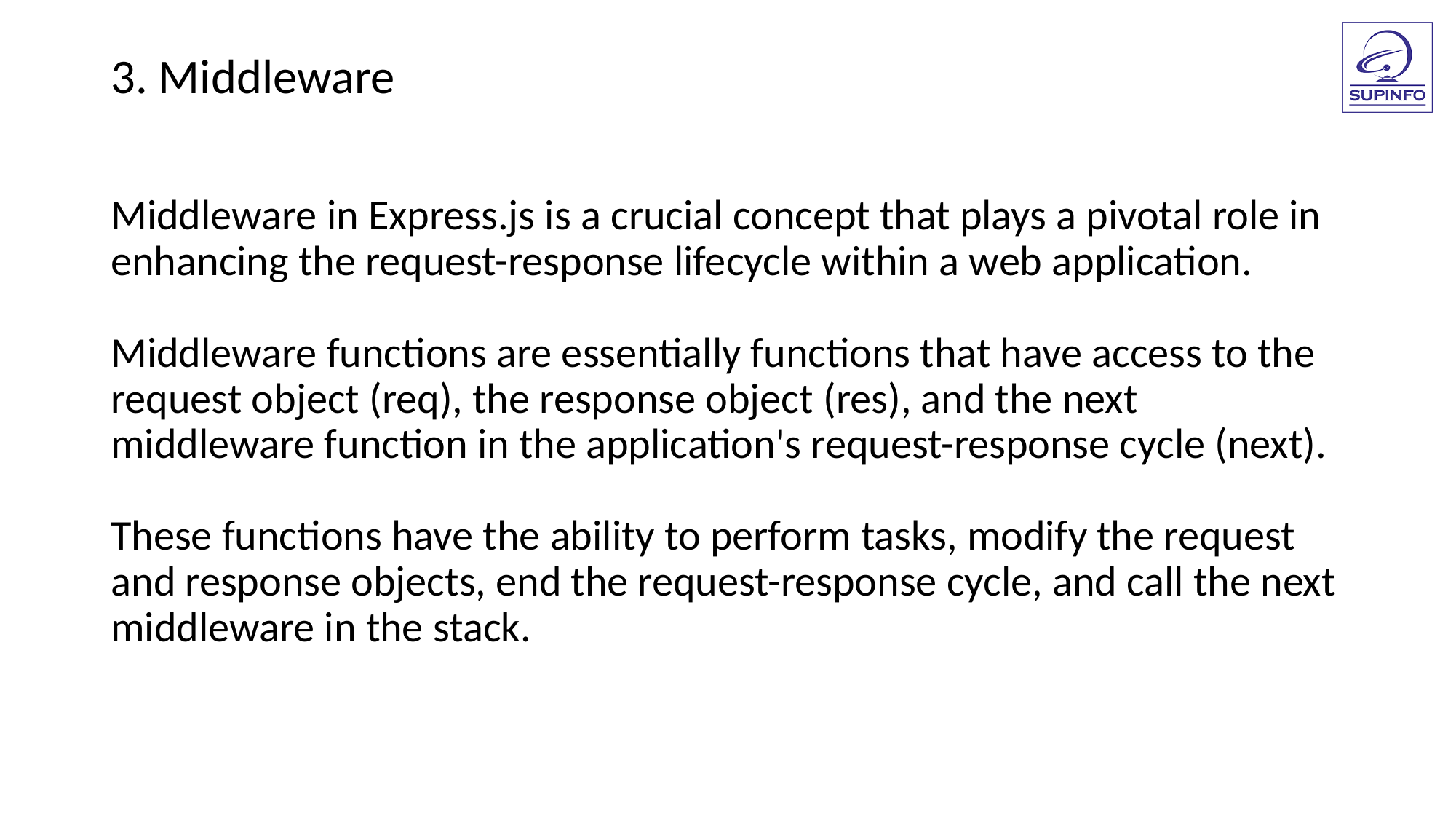

3. Middleware
Middleware in Express.js is a crucial concept that plays a pivotal role in enhancing the request-response lifecycle within a web application.

Middleware functions are essentially functions that have access to the request object (req), the response object (res), and the next middleware function in the application's request-response cycle (next).

These functions have the ability to perform tasks, modify the request and response objects, end the request-response cycle, and call the next middleware in the stack.